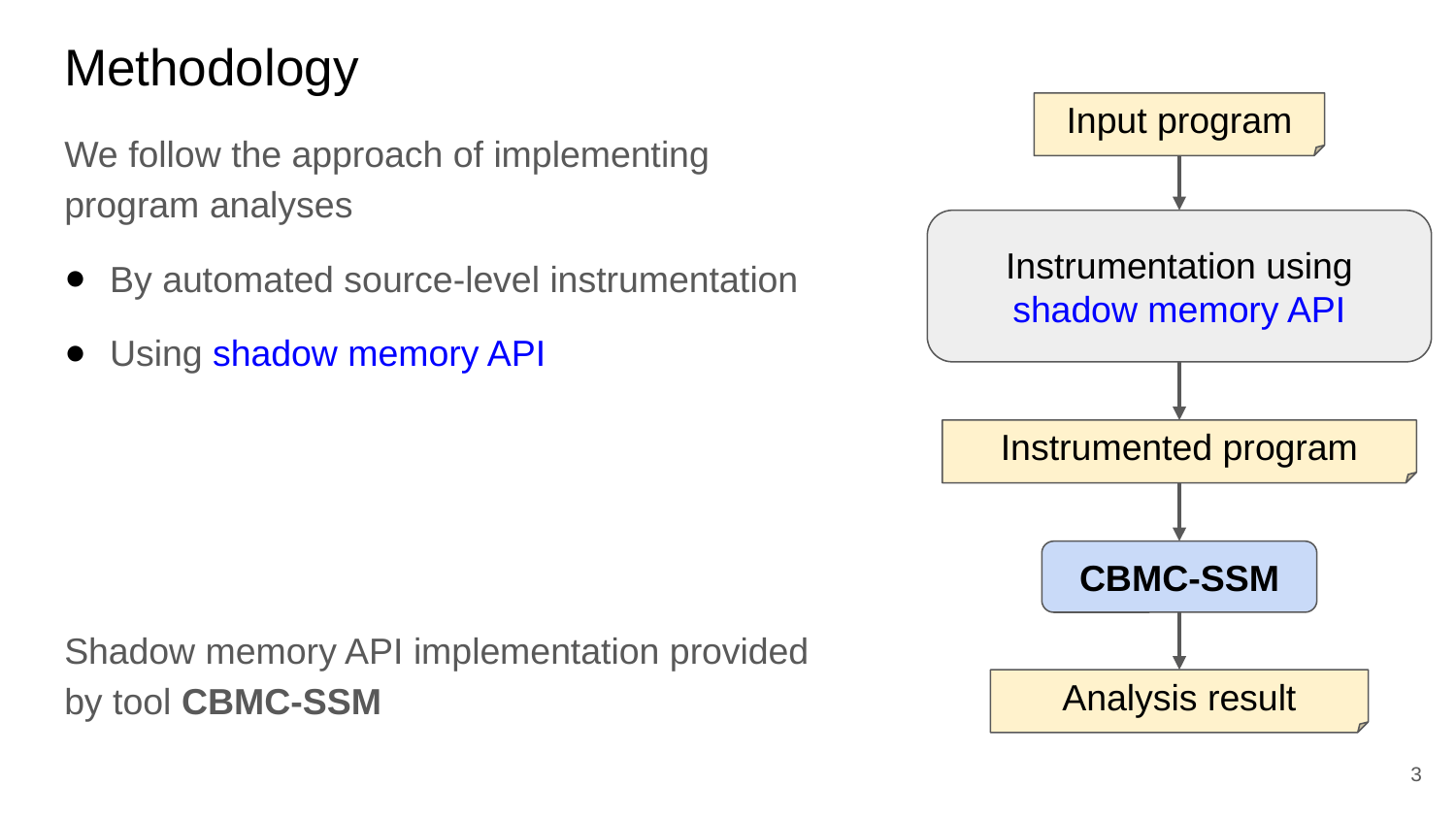

# Methodology
Input program
We follow the approach of implementing program analyses
By automated source-level instrumentation
Using shadow memory API

Shadow memory API implementation provided by tool CBMC-SSM
Instrumentation using
shadow memory API
Instrumented program
CBMC-SSM
Analysis result
3